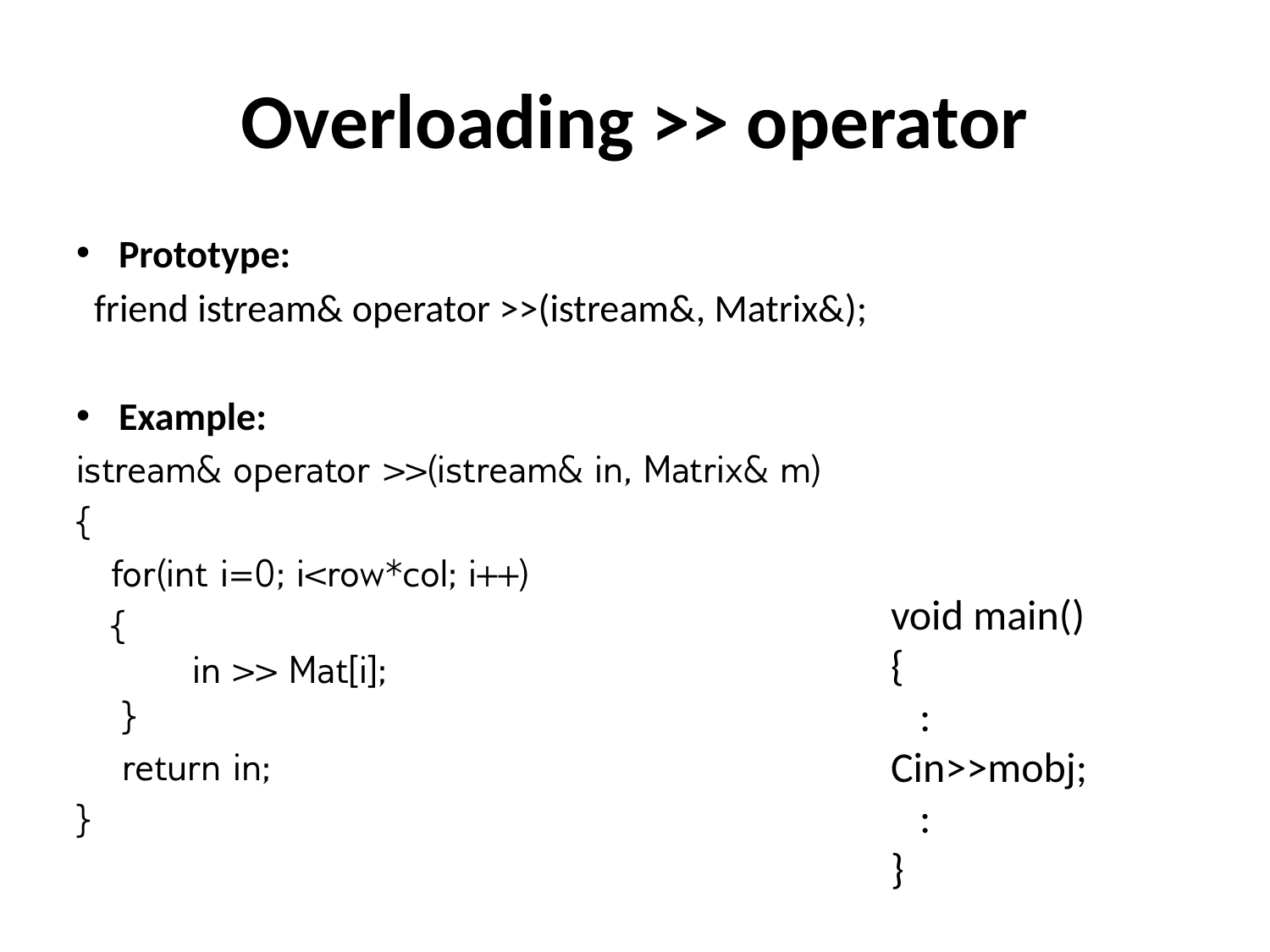

# Overloading >> operator
Prototype:
  friend istream& operator >>(istream&, Matrix&);

Example:
istream& operator >>(istream& in, Matrix& m)
{
   for(int i=0; i<row*col; i++)
   {
          in >> Mat[i];
    }
    return in;
}

void main()
{
   :
Cin>>mobj;
   :
}